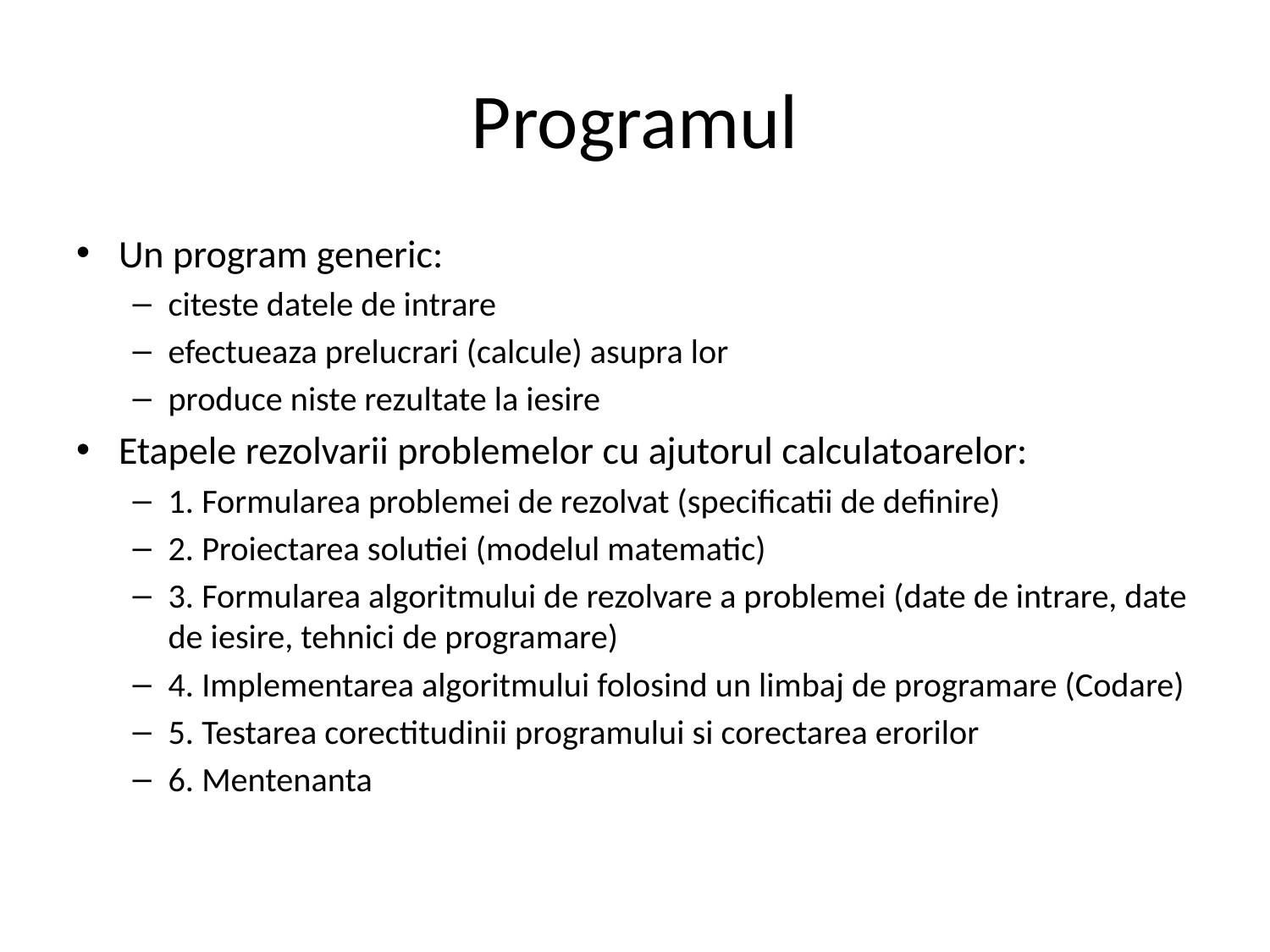

# Programul
Un program generic:
citeste datele de intrare
efectueaza prelucrari (calcule) asupra lor
produce niste rezultate la iesire
Etapele rezolvarii problemelor cu ajutorul calculatoarelor:
1. Formularea problemei de rezolvat (specificatii de definire)
2. Proiectarea solutiei (modelul matematic)
3. Formularea algoritmului de rezolvare a problemei (date de intrare, date de iesire, tehnici de programare)
4. Implementarea algoritmului folosind un limbaj de programare (Codare)
5. Testarea corectitudinii programului si corectarea erorilor
6. Mentenanta